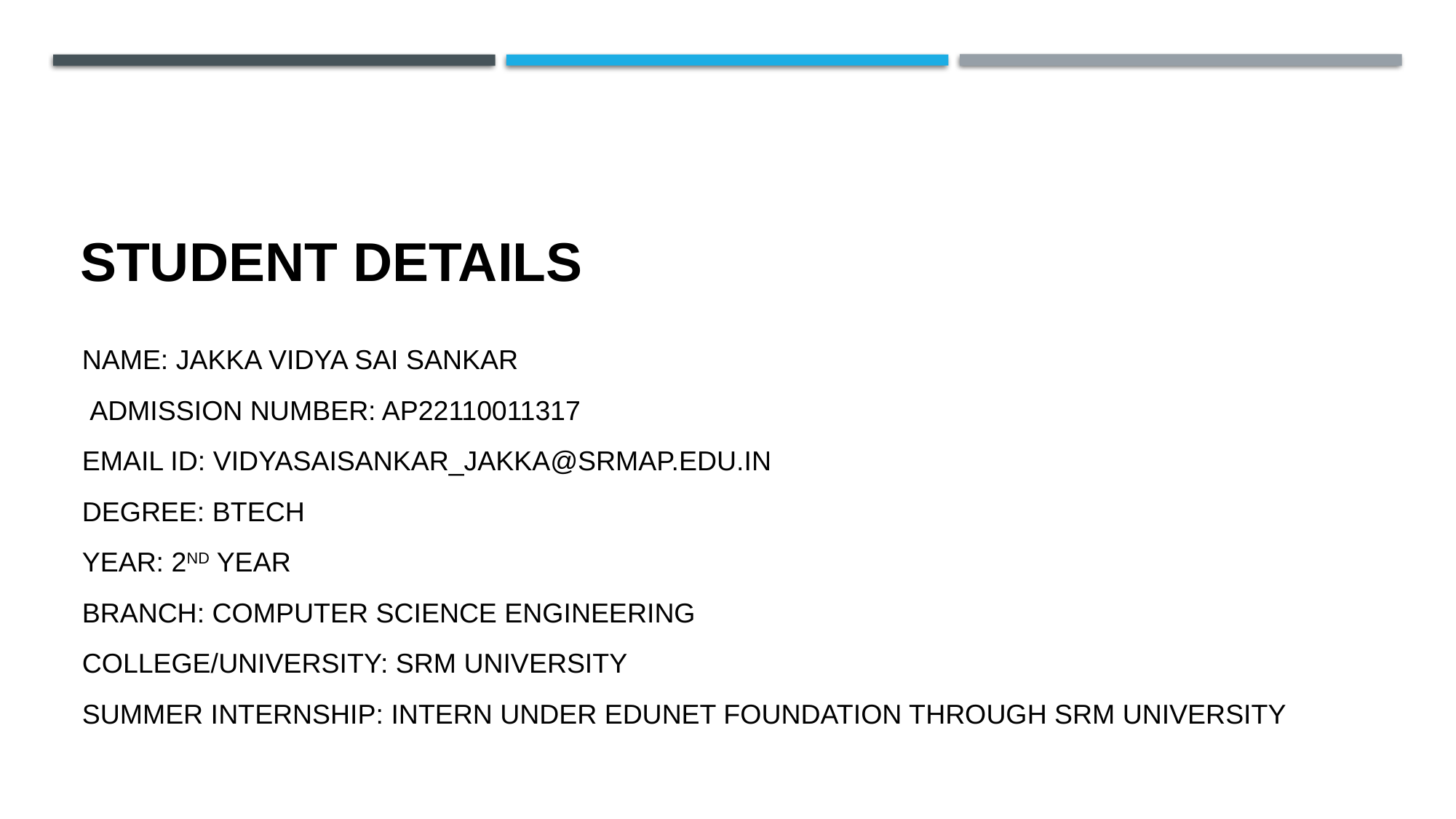

# Student Details
Name: Jakka vidya Sai sankar
 Admission Number: AP22110011317
Email id: vidyasaisankar_jakka@srmap.edu.in
Degree: Btech
Year: 2nd Year
Branch: Computer Science Engineering
College/University: SRM University
Summer Internship: Intern under Edunet Foundation through SRM University